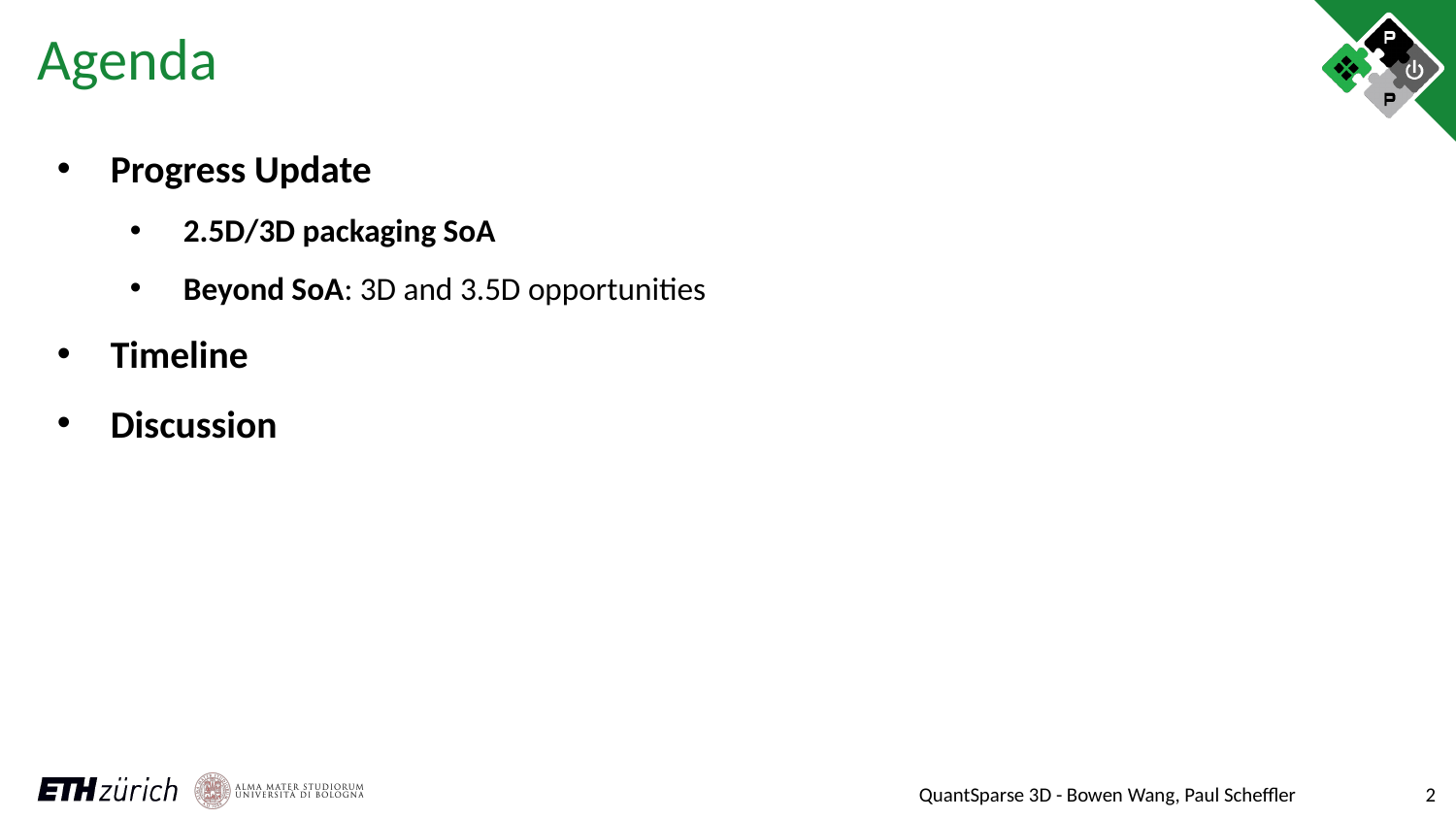

# Agenda
Progress Update
2.5D/3D packaging SoA
Beyond SoA: 3D and 3.5D opportunities
Timeline
Discussion
2
QuantSparse 3D - Bowen Wang, Paul Scheffler